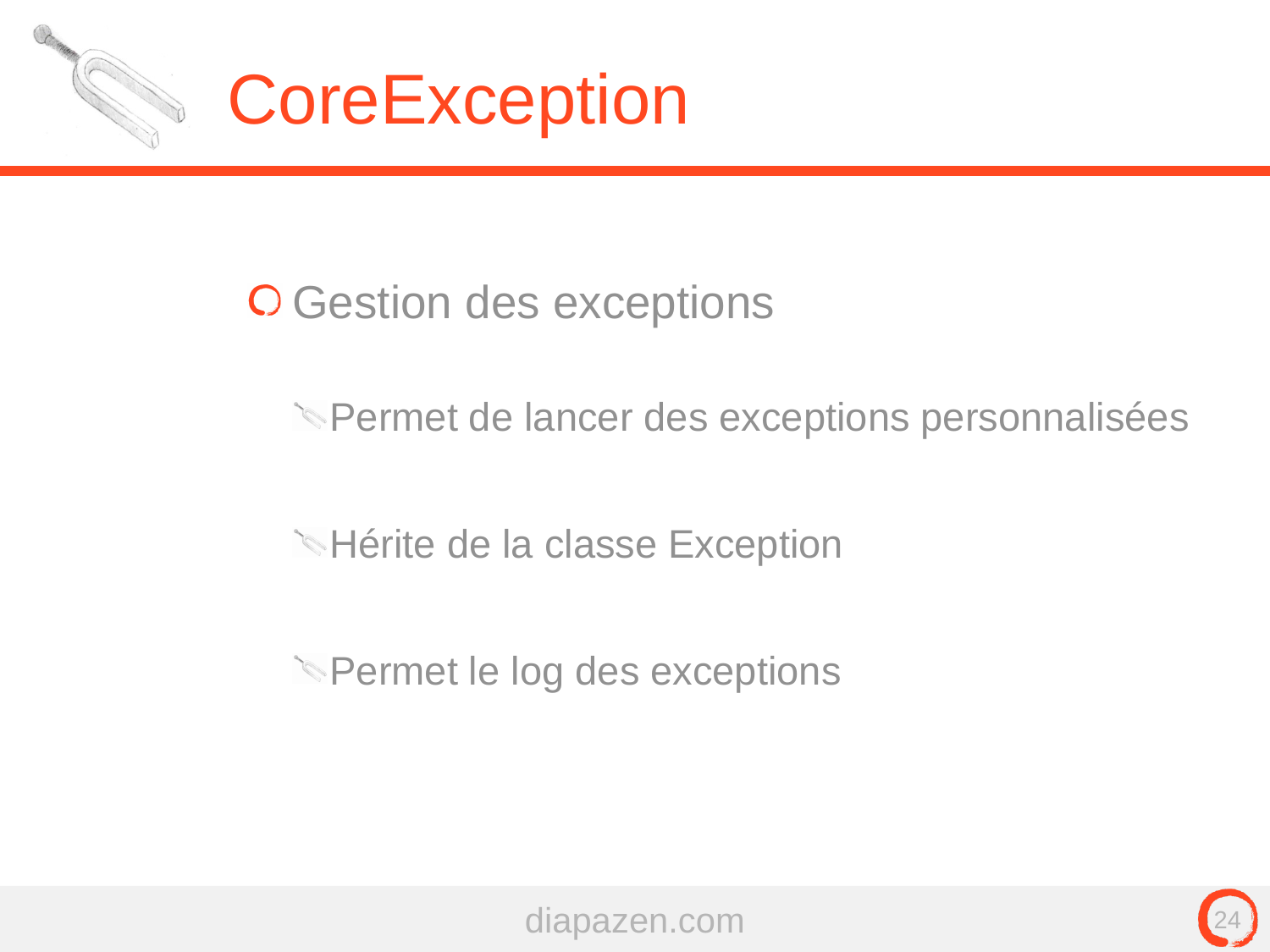

# CoreException
Gestion des exceptions
Permet de lancer des exceptions personnalisées

Hérite de la classe Exception

Permet le log des exceptions
24
diapazen.com